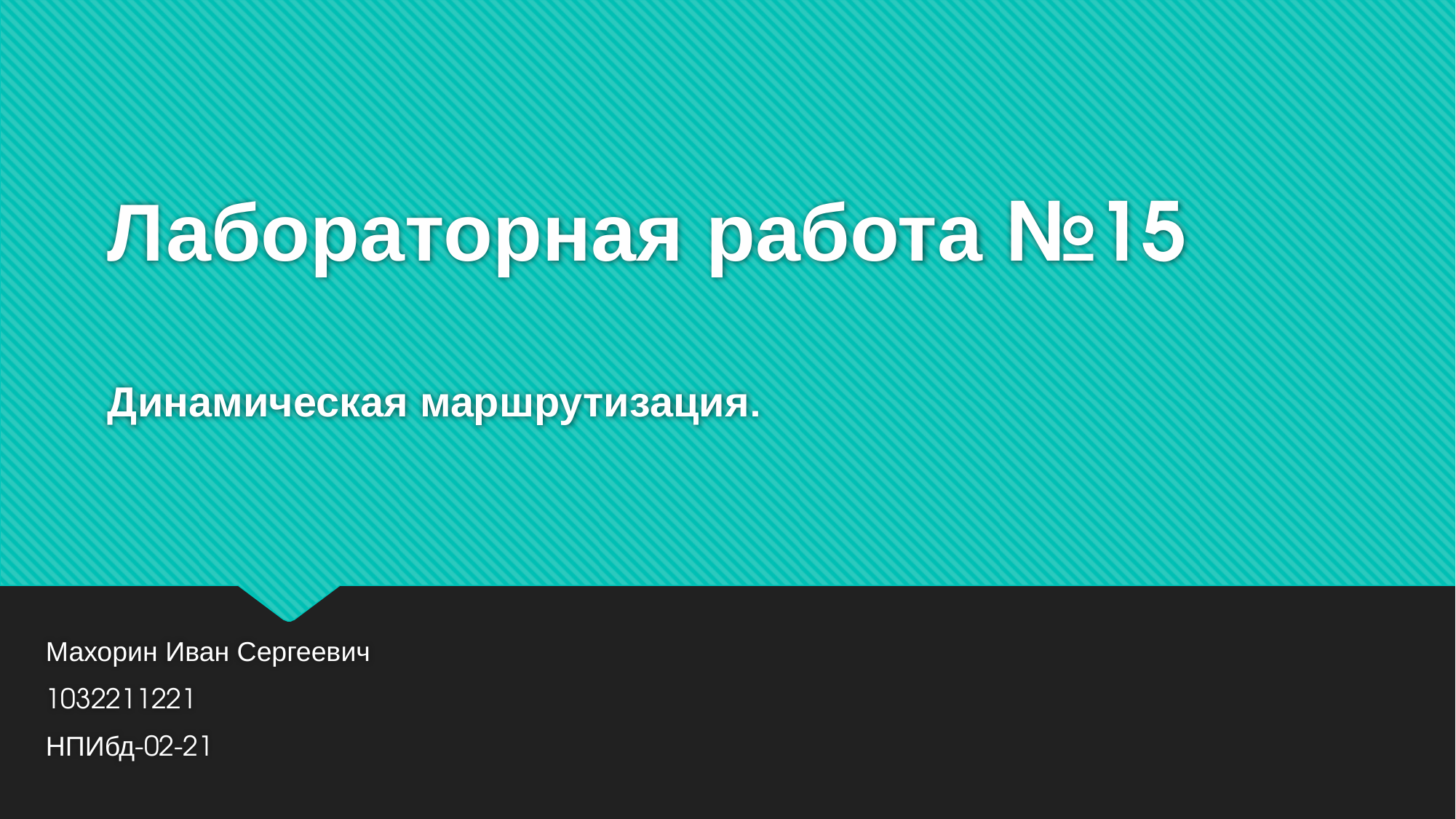

# Лабораторная работа №15 Динамическая маршрутизация.
Махорин Иван Сергеевич
1032211221
НПИбд-02-21